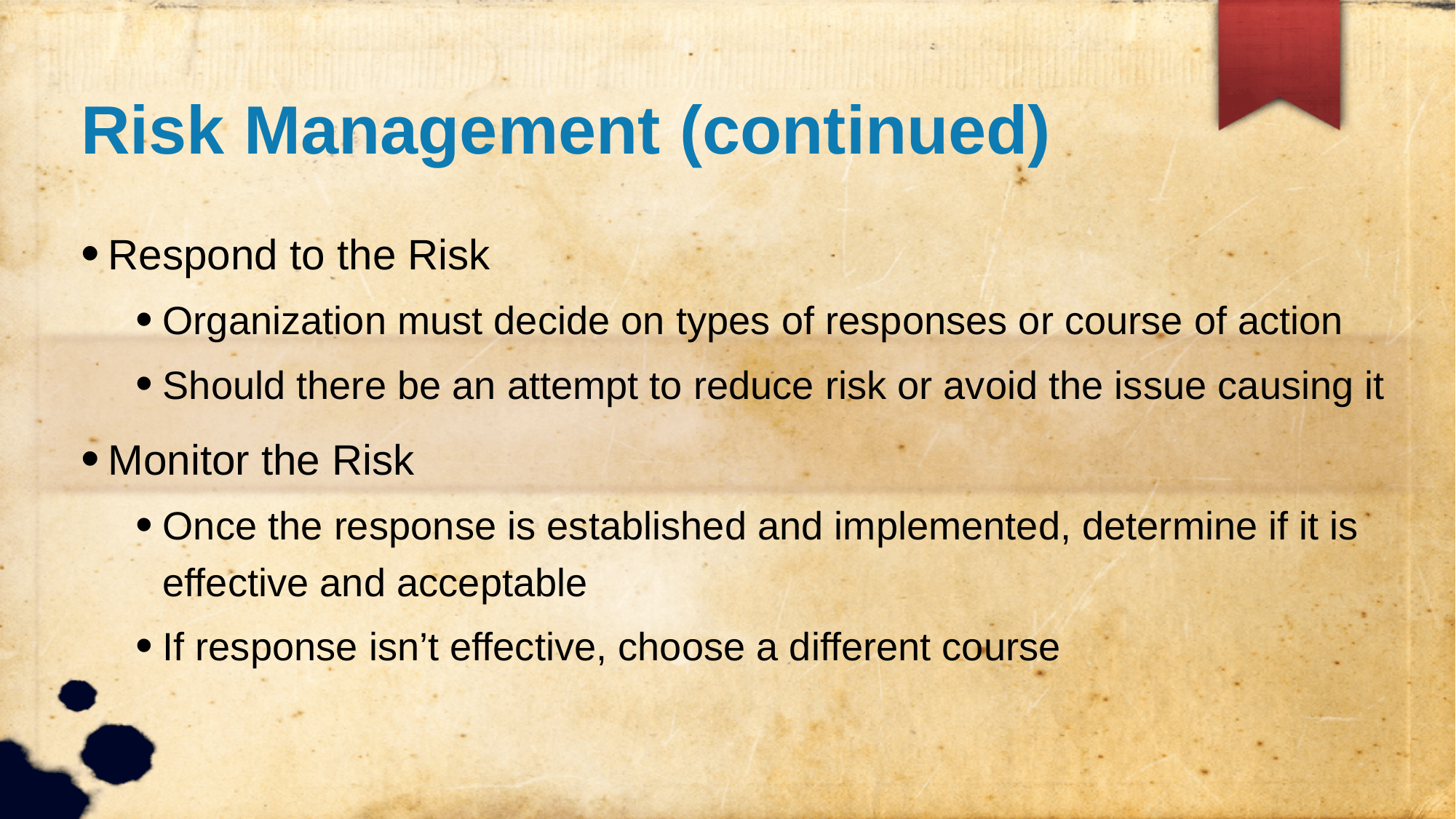

Risk Management (continued)
Respond to the Risk
Organization must decide on types of responses or course of action
Should there be an attempt to reduce risk or avoid the issue causing it
Monitor the Risk
Once the response is established and implemented, determine if it is effective and acceptable
If response isn’t effective, choose a different course